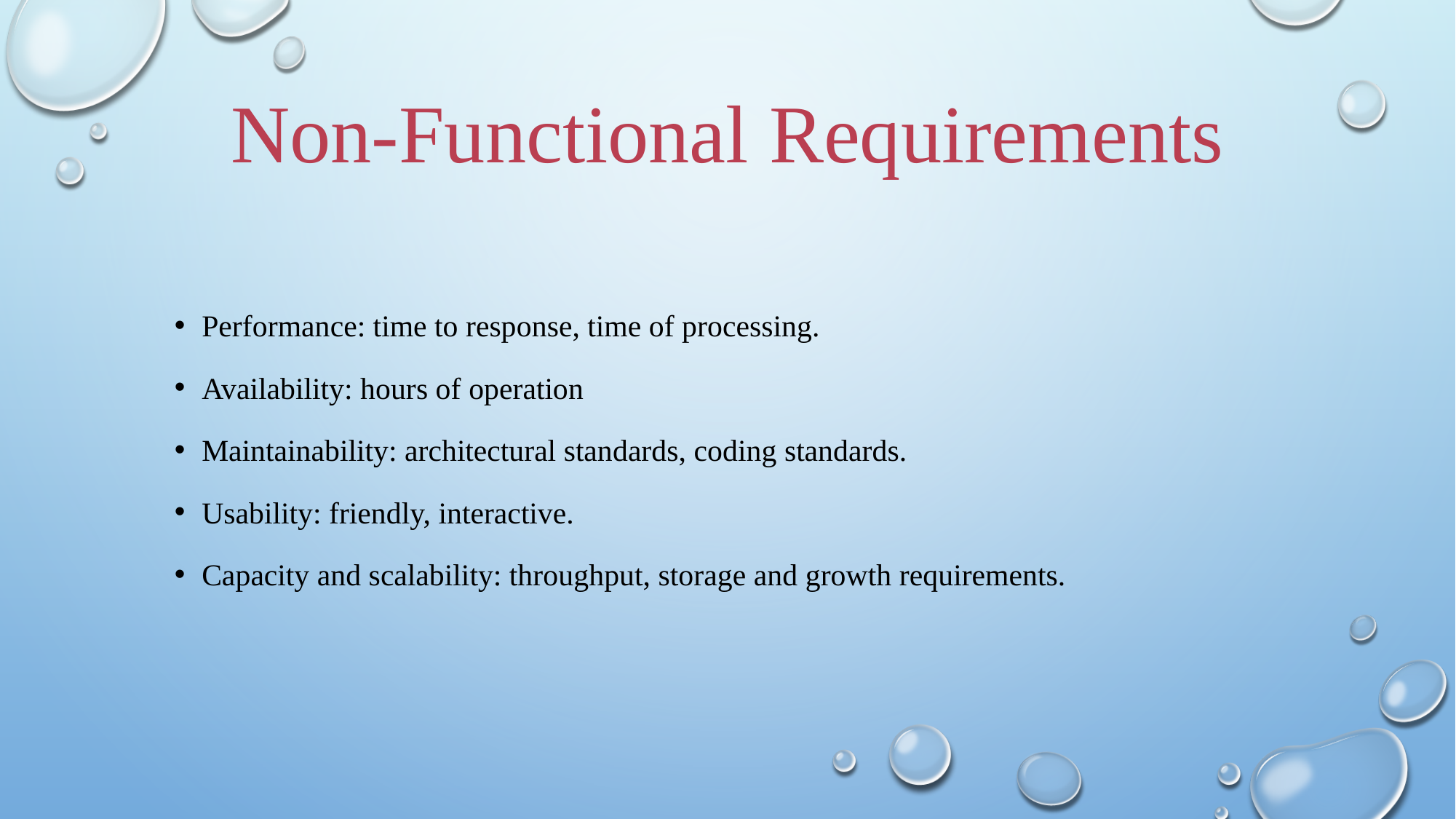

# Non-Functional Requirements
Performance: time to response, time of processing.
Availability: hours of operation
Maintainability: architectural standards, coding standards.
Usability: friendly, interactive.
Capacity and scalability: throughput, storage and growth requirements.